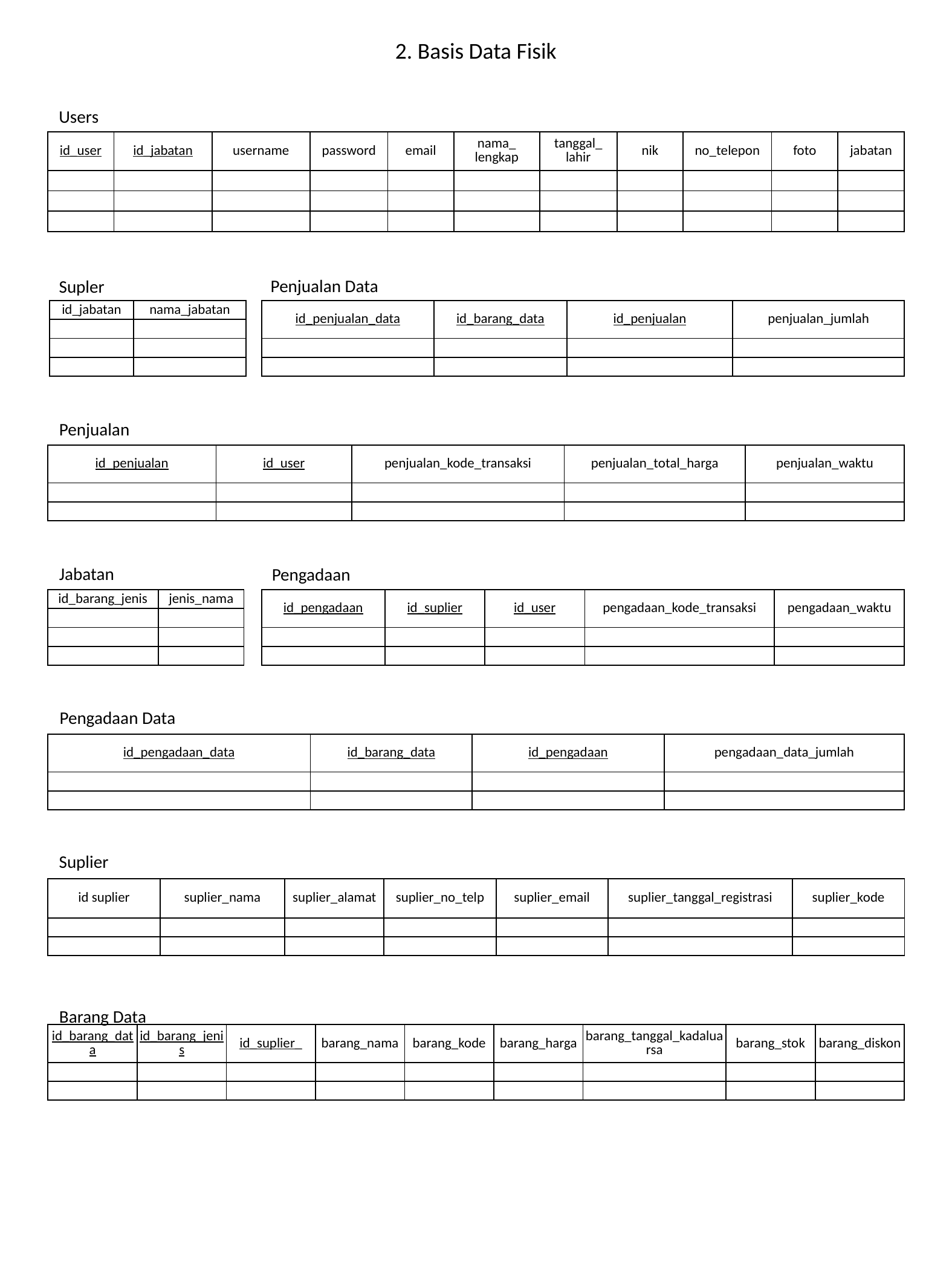

2. Basis Data Fisik
Users
| id\_user | id\_jabatan | username | password | email | nama\_ lengkap | tanggal\_ lahir | nik | no\_telepon | foto | jabatan |
| --- | --- | --- | --- | --- | --- | --- | --- | --- | --- | --- |
|  |  |  |  |  |  |  |  |  |  |  |
|  |  |  |  |  |  |  |  |  |  |  |
|  |  |  |  |  |  |  |  |  |  |  |
Penjualan Data
Supler
| id\_jabatan | nama\_jabatan |
| --- | --- |
|  |  |
|  |  |
|  |  |
| id\_penjualan\_data | id\_barang\_data | id\_penjualan | penjualan\_jumlah |
| --- | --- | --- | --- |
|  |  |  |  |
|  |  |  |  |
Penjualan
| id\_penjualan | id\_user | penjualan\_kode\_transaksi | penjualan\_total\_harga | penjualan\_waktu |
| --- | --- | --- | --- | --- |
|  |  |  |  |  |
|  |  |  |  |  |
Jabatan
Pengadaan
| id\_barang\_jenis | jenis\_nama |
| --- | --- |
|  |  |
|  |  |
|  |  |
| id\_pengadaan | id\_suplier | id\_user | pengadaan\_kode\_transaksi | pengadaan\_waktu |
| --- | --- | --- | --- | --- |
|  |  |  |  |  |
|  |  |  |  |  |
Pengadaan Data
| id\_pengadaan\_data | id\_barang\_data | id\_pengadaan | pengadaan\_data\_jumlah |
| --- | --- | --- | --- |
|  |  |  |  |
|  |  |  |  |
Suplier
| id suplier | suplier\_nama | suplier\_alamat | suplier\_no\_telp | suplier\_email | suplier\_tanggal\_registrasi | suplier\_kode |
| --- | --- | --- | --- | --- | --- | --- |
|  |  |  |  |  |  |  |
|  |  |  |  |  |  |  |
Barang Data
| id\_barang\_data | id\_barang\_jenis | id\_suplier\_ | barang\_nama | barang\_kode | barang\_harga | barang\_tanggal\_kadaluarsa | barang\_stok | barang\_diskon |
| --- | --- | --- | --- | --- | --- | --- | --- | --- |
|  |  |  |  |  |  |  |  |  |
|  |  |  |  |  |  |  |  |  |